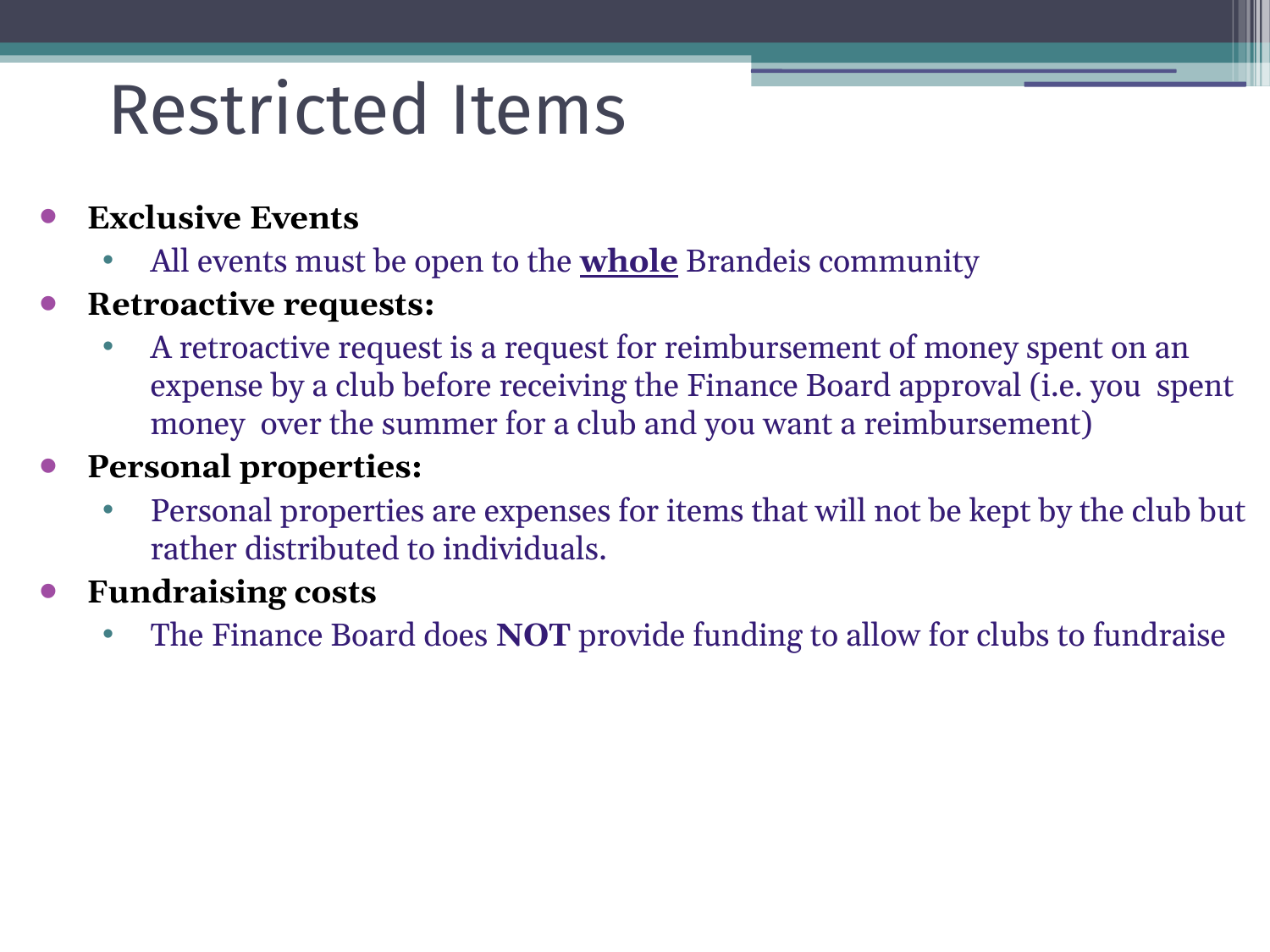

# Restricted Items
Exclusive Events
All events must be open to the whole Brandeis community
Retroactive requests:
A retroactive request is a request for reimbursement of money spent on an expense by a club before receiving the Finance Board approval (i.e. you  spent money  over the summer for a club and you want a reimbursement)
Personal properties:
Personal properties are expenses for items that will not be kept by the club but rather distributed to individuals.
Fundraising costs
The Finance Board does NOT provide funding to allow for clubs to fundraise